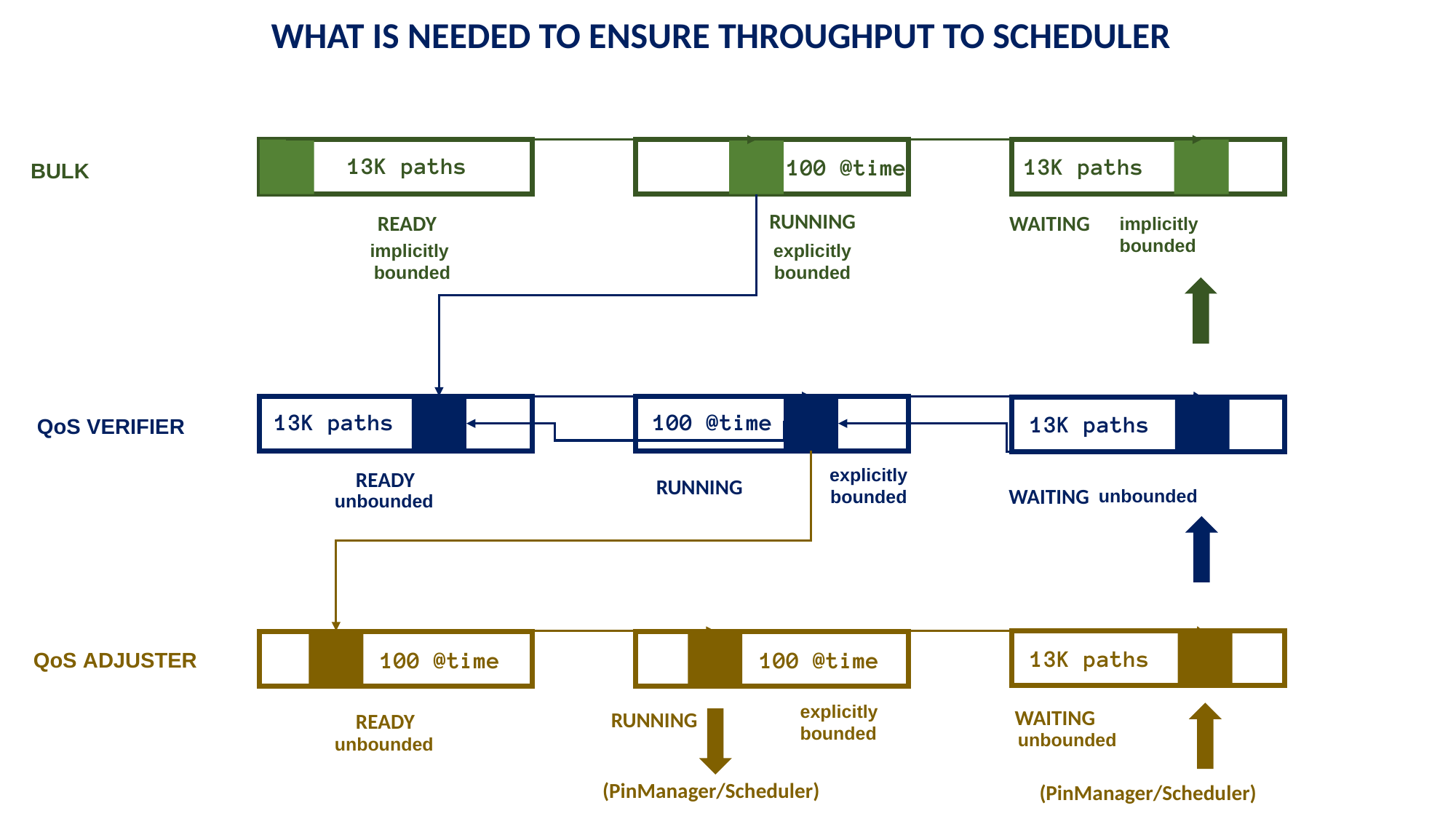

WHAT IS NEEDED TO ENSURE THROUGHPUT TO SCHEDULER

13K paths
13K paths
100 @time
BULK
RUNNING
WAITING
READY
implicitly
bounded
implicitly
bounded
explicitly
bounded

100 @time
13K paths
13K paths
QoS VERIFIER
explicitly
bounded
READY
RUNNING
WAITING
unbounded
unbounded

13K paths
100 @time
100 @time
QoS ADJUSTER
explicitly
bounded
WAITING
RUNNING
READY

unbounded
unbounded
(PinManager/Scheduler)
(PinManager/Scheduler)